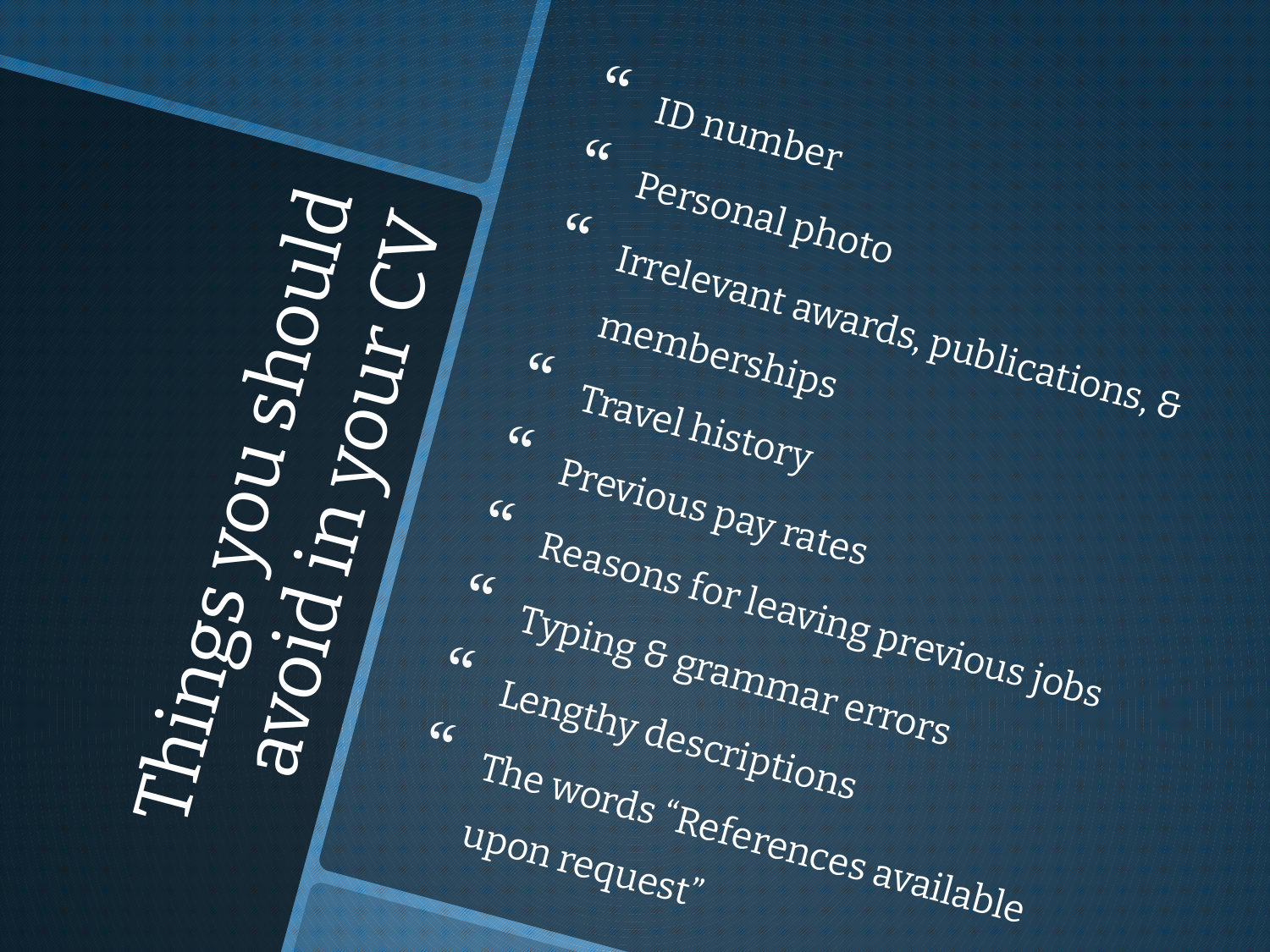

ID number
Personal photo
Irrelevant awards, publications, & memberships
Travel history
Previous pay rates
Reasons for leaving previous jobs
Typing & grammar errors
Lengthy descriptions
The words “References available upon request”

# Things you should avoid in your CV